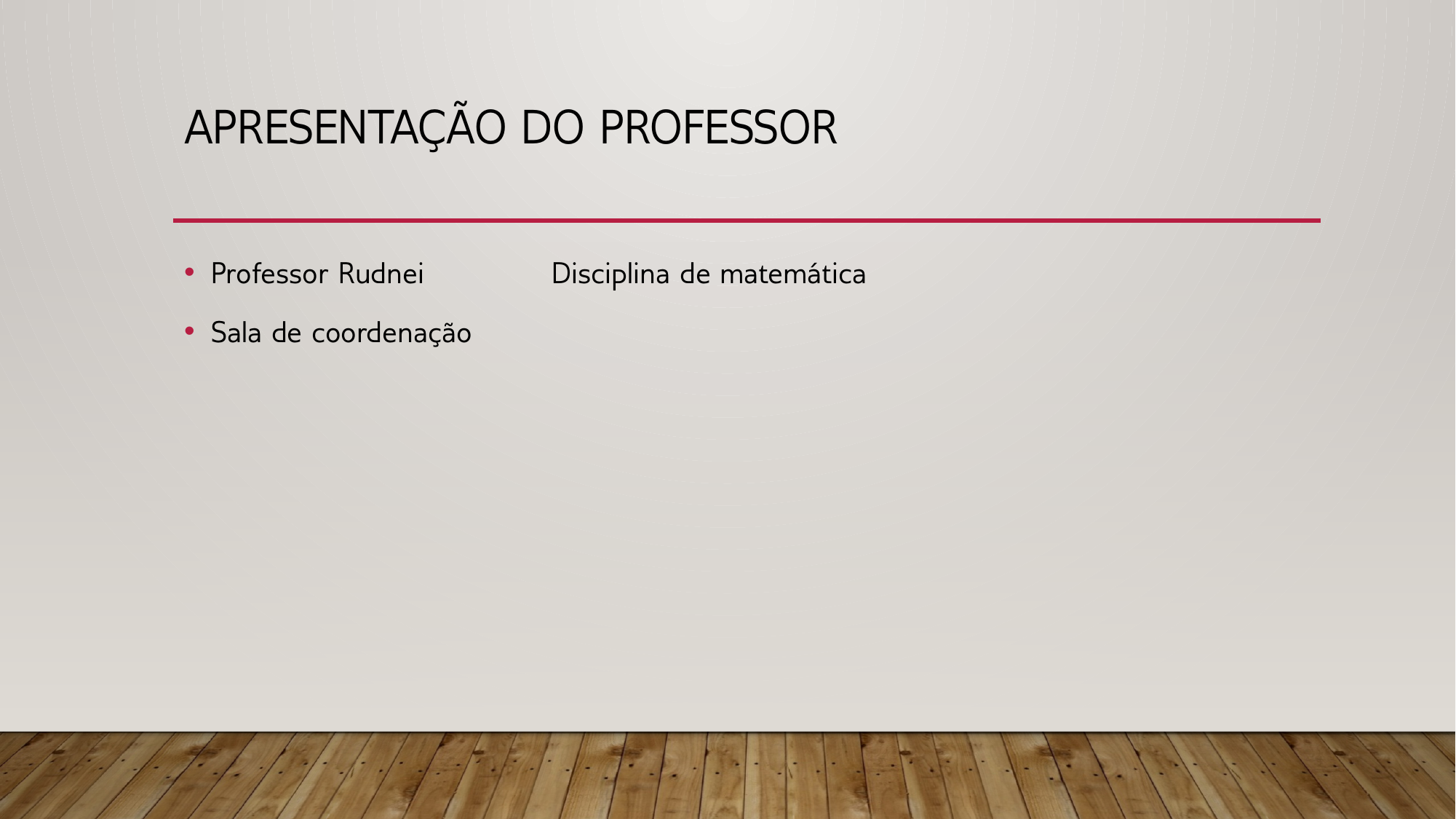

# Apresentação do professor
Professor Rudnei              Disciplina de matemática
Sala de coordenação